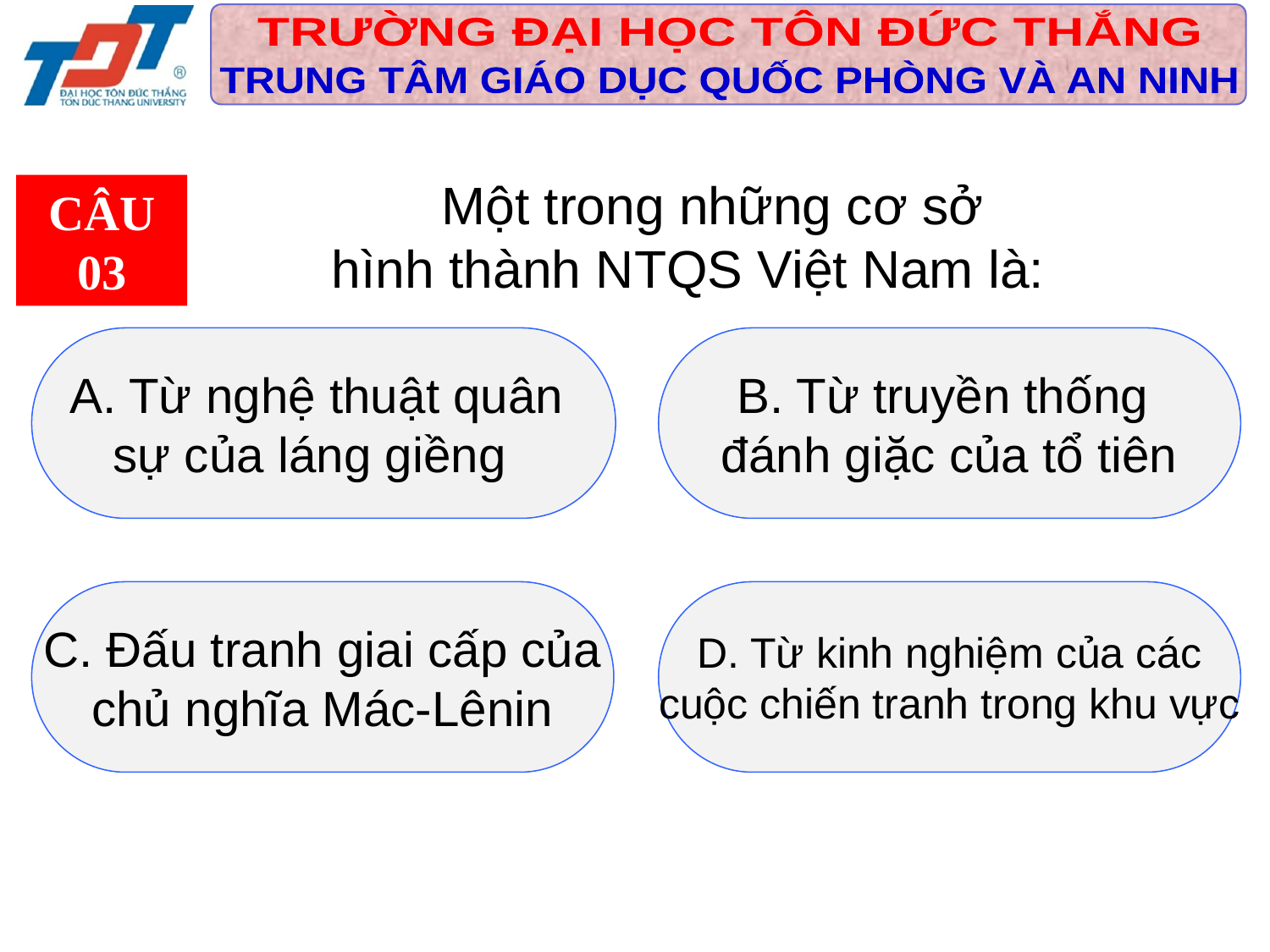

Một trong những cơ sở
hình thành NTQS Việt Nam là:
CÂU 03
A. Từ nghệ thuật quân
sự của láng giềng
B. Từ truyền thống
đánh giặc của tổ tiên
 C. Đấu tranh giai cấp của
chủ nghĩa Mác-Lênin
D. Từ kinh nghiệm của các
cuộc chiến tranh trong khu vực